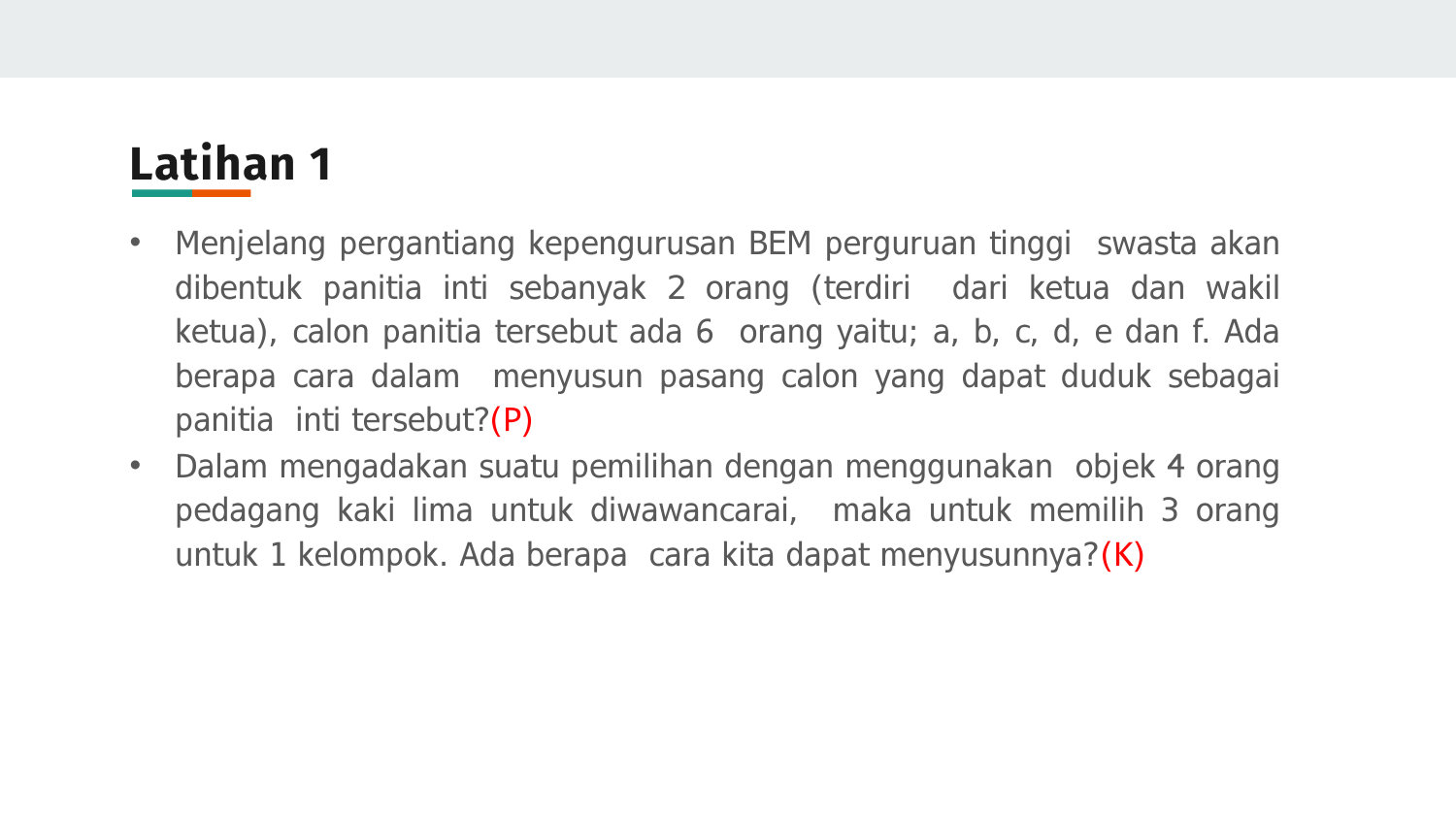

# Latihan 1
Menjelang pergantiang kepengurusan BEM perguruan tinggi  swasta akan dibentuk panitia inti sebanyak 2 orang (terdiri  dari ketua dan wakil ketua), calon panitia tersebut ada 6  orang yaitu; a, b, c, d, e dan f. Ada berapa cara dalam  menyusun pasang calon yang dapat duduk sebagai panitia  inti tersebut?(P)
Dalam mengadakan suatu pemilihan dengan menggunakan  objek 4 orang pedagang kaki lima untuk diwawancarai,  maka untuk memilih 3 orang untuk 1 kelompok. Ada berapa  cara kita dapat menyusunnya?(K)